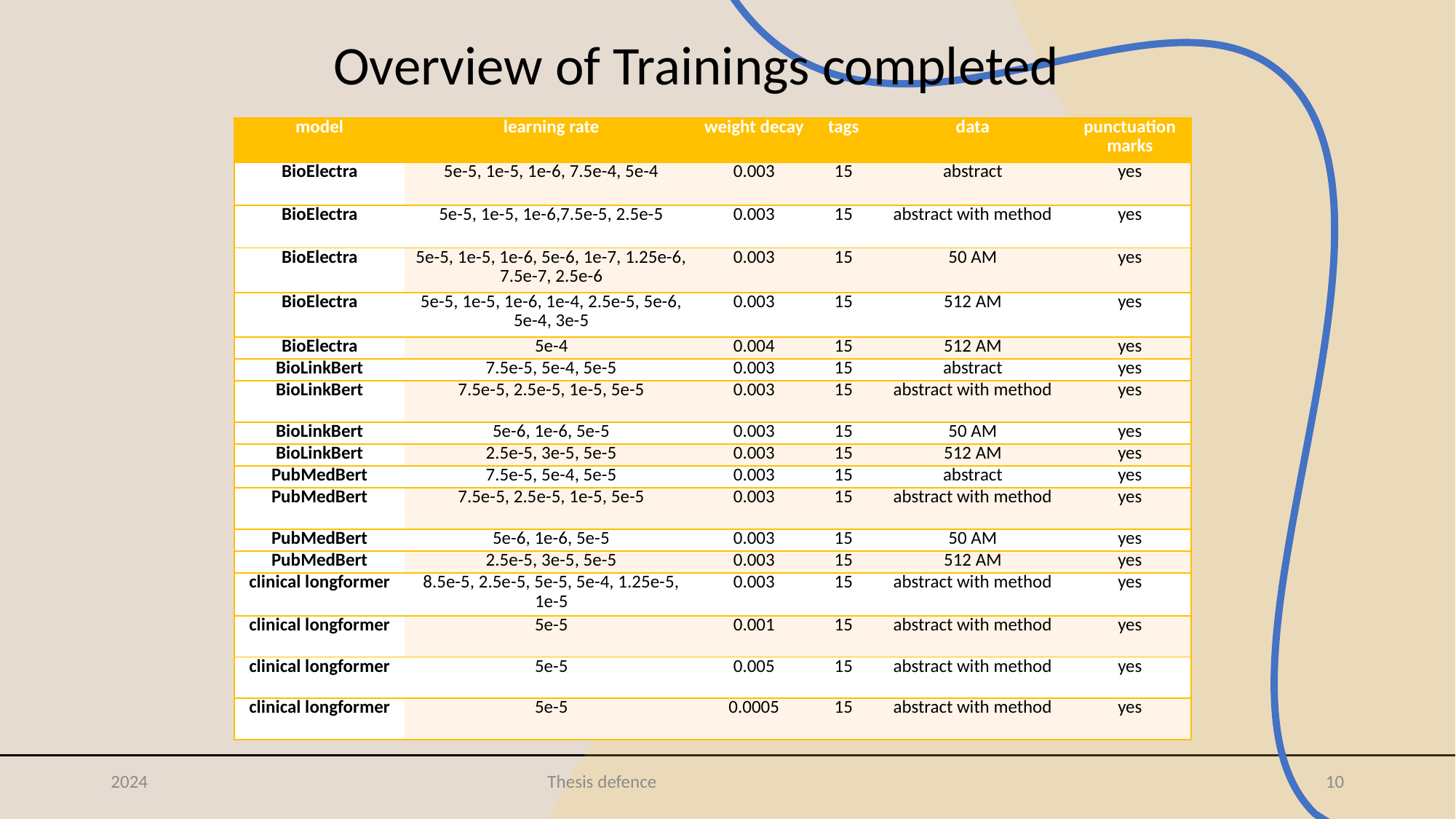

# Overview of Trainings completed
| model | learning rate | weight decay | tags | data | punctuation marks |
| --- | --- | --- | --- | --- | --- |
| BioElectra | 5e-5, 1e-5, 1e-6, 7.5e-4, 5e-4 | 0.003 | 15 | abstract | yes |
| BioElectra | 5e-5, 1e-5, 1e-6,7.5e-5, 2.5e-5 | 0.003 | 15 | abstract with method | yes |
| BioElectra | 5e-5, 1e-5, 1e-6, 5e-6, 1e-7, 1.25e-6, 7.5e-7, 2.5e-6 | 0.003 | 15 | 50 AM | yes |
| BioElectra | 5e-5, 1e-5, 1e-6, 1e-4, 2.5e-5, 5e-6, 5e-4, 3e-5 | 0.003 | 15 | 512 AM | yes |
| BioElectra | 5e-4 | 0.004 | 15 | 512 AM | yes |
| BioLinkBert | 7.5e-5, 5e-4, 5e-5 | 0.003 | 15 | abstract | yes |
| BioLinkBert | 7.5e-5, 2.5e-5, 1e-5, 5e-5 | 0.003 | 15 | abstract with method | yes |
| BioLinkBert | 5e-6, 1e-6, 5e-5 | 0.003 | 15 | 50 AM | yes |
| BioLinkBert | 2.5e-5, 3e-5, 5e-5 | 0.003 | 15 | 512 AM | yes |
| PubMedBert | 7.5e-5, 5e-4, 5e-5 | 0.003 | 15 | abstract | yes |
| PubMedBert | 7.5e-5, 2.5e-5, 1e-5, 5e-5 | 0.003 | 15 | abstract with method | yes |
| PubMedBert | 5e-6, 1e-6, 5e-5 | 0.003 | 15 | 50 AM | yes |
| PubMedBert | 2.5e-5, 3e-5, 5e-5 | 0.003 | 15 | 512 AM | yes |
| clinical longformer | 8.5e-5, 2.5e-5, 5e-5, 5e-4, 1.25e-5, 1e-5 | 0.003 | 15 | abstract with method | yes |
| clinical longformer | 5e-5 | 0.001 | 15 | abstract with method | yes |
| clinical longformer | 5e-5 | 0.005 | 15 | abstract with method | yes |
| clinical longformer | 5e-5 | 0.0005 | 15 | abstract with method | yes |
2024				Thesis defence
10